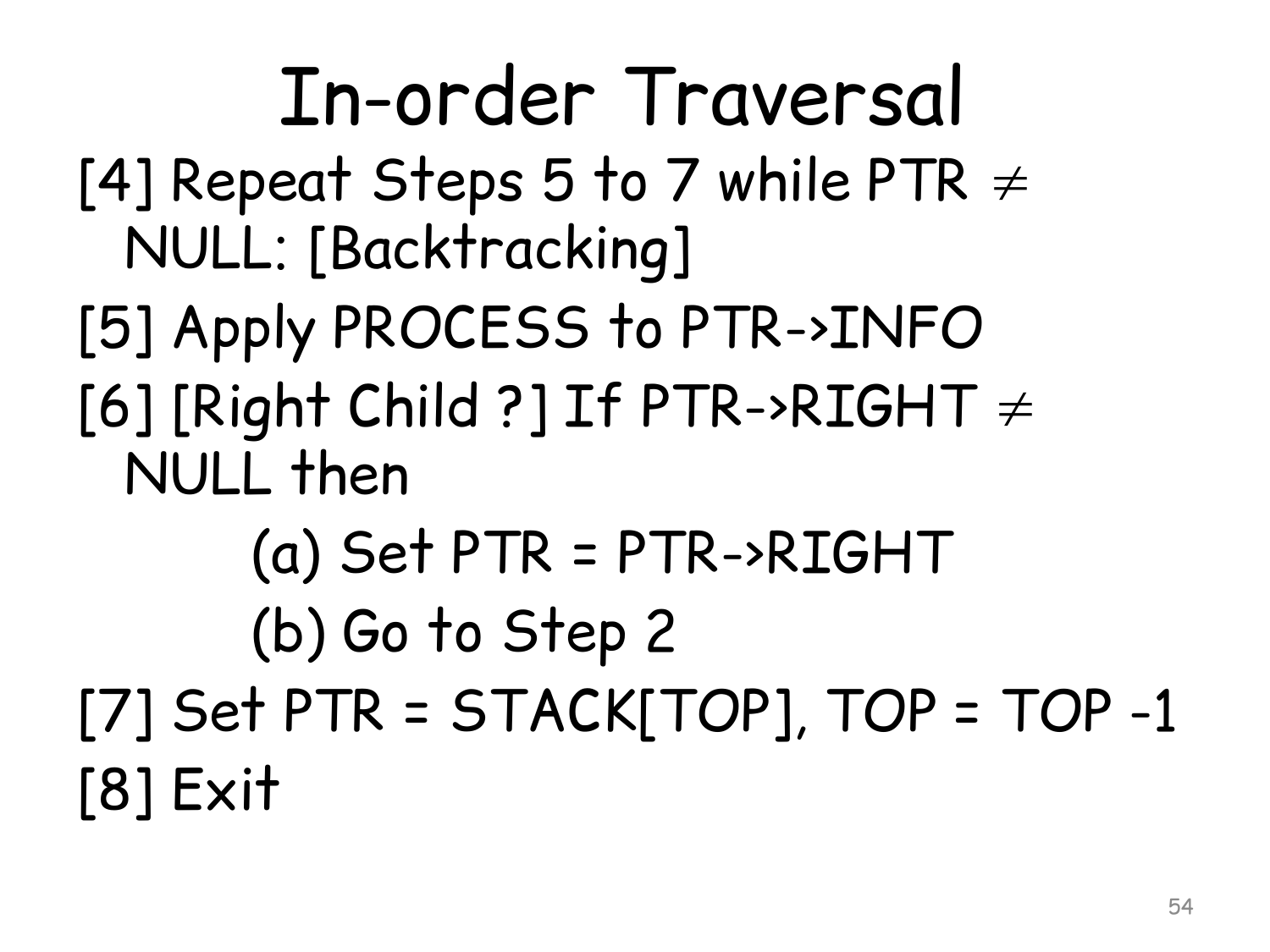

# In-order Traversal
[4] Repeat Steps 5 to 7 while PTR ≠ NULL: [Backtracking]
[5] Apply PROCESS to PTR->INFO
[6] [Right Child ?] If PTR->RIGHT ≠ NULL then
		(a) Set PTR = PTR->RIGHT
		(b) Go to Step 2
[7] Set PTR = STACK[TOP], TOP = TOP -1
[8] Exit
54